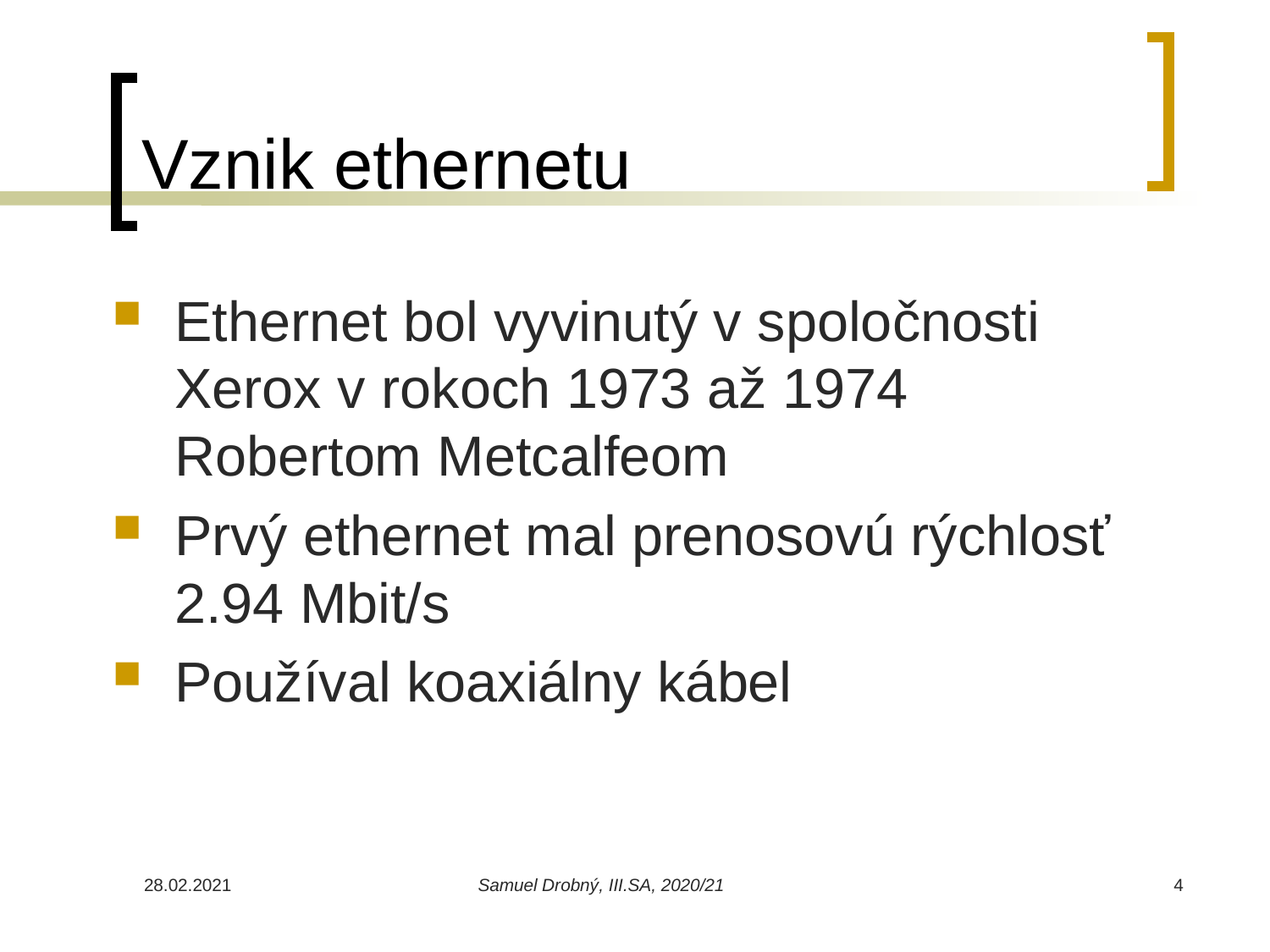

Vznik ethernetu
Ethernet bol vyvinutý v spoločnosti Xerox v rokoch 1973 až 1974 Robertom Metcalfeom
Prvý ethernet mal prenosovú rýchlosť 2.94 Mbit/s
Používal koaxiálny kábel
28.02.2021
Samuel Drobný, III.SA, 2020/21
4